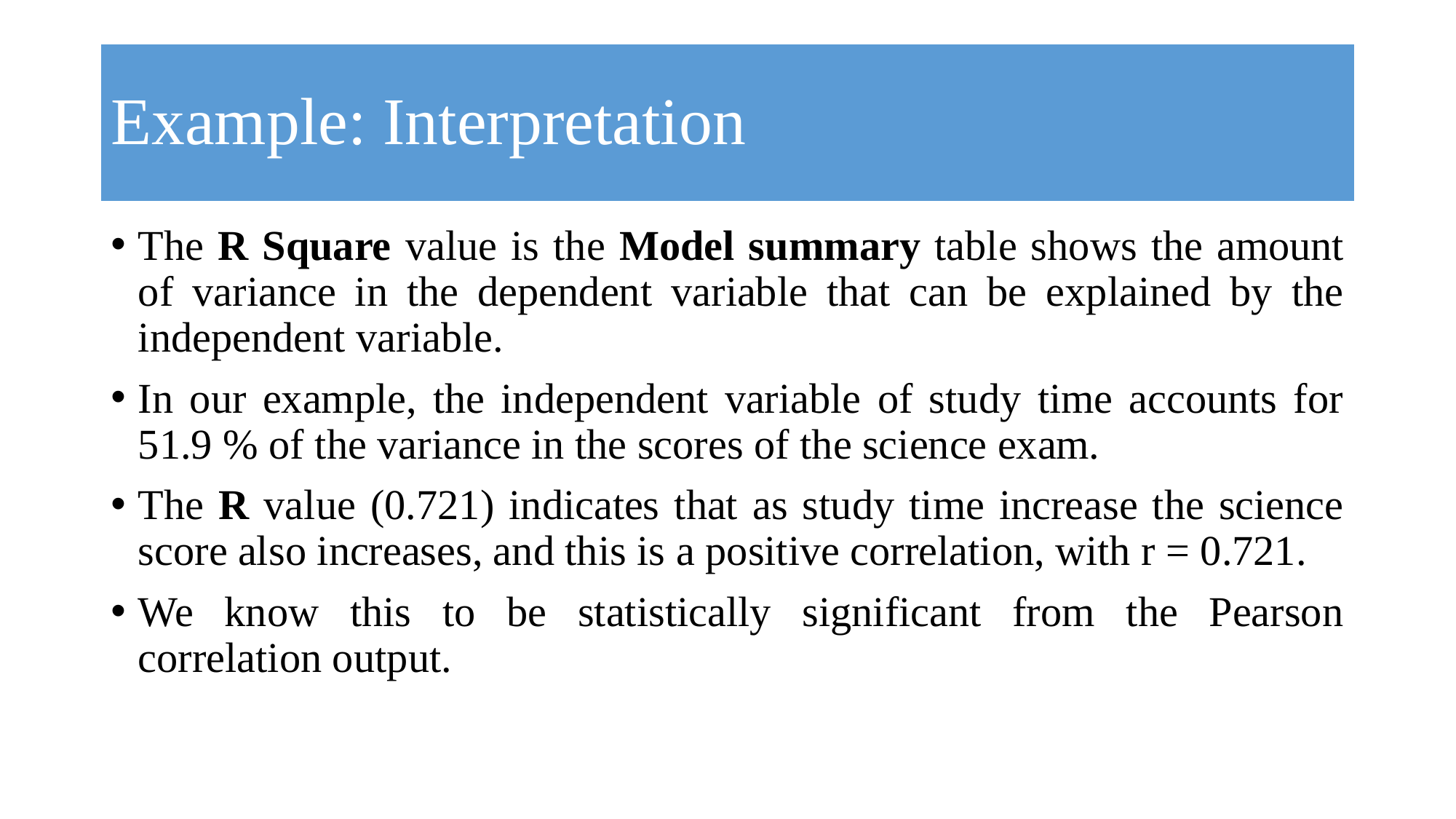

# Example: Interpretation
The R Square value is the Model summary table shows the amount of variance in the dependent variable that can be explained by the independent variable.
In our example, the independent variable of study time accounts for 51.9 % of the variance in the scores of the science exam.
The R value (0.721) indicates that as study time increase the science score also increases, and this is a positive correlation, with r = 0.721.
We know this to be statistically significant from the Pearson correlation output.